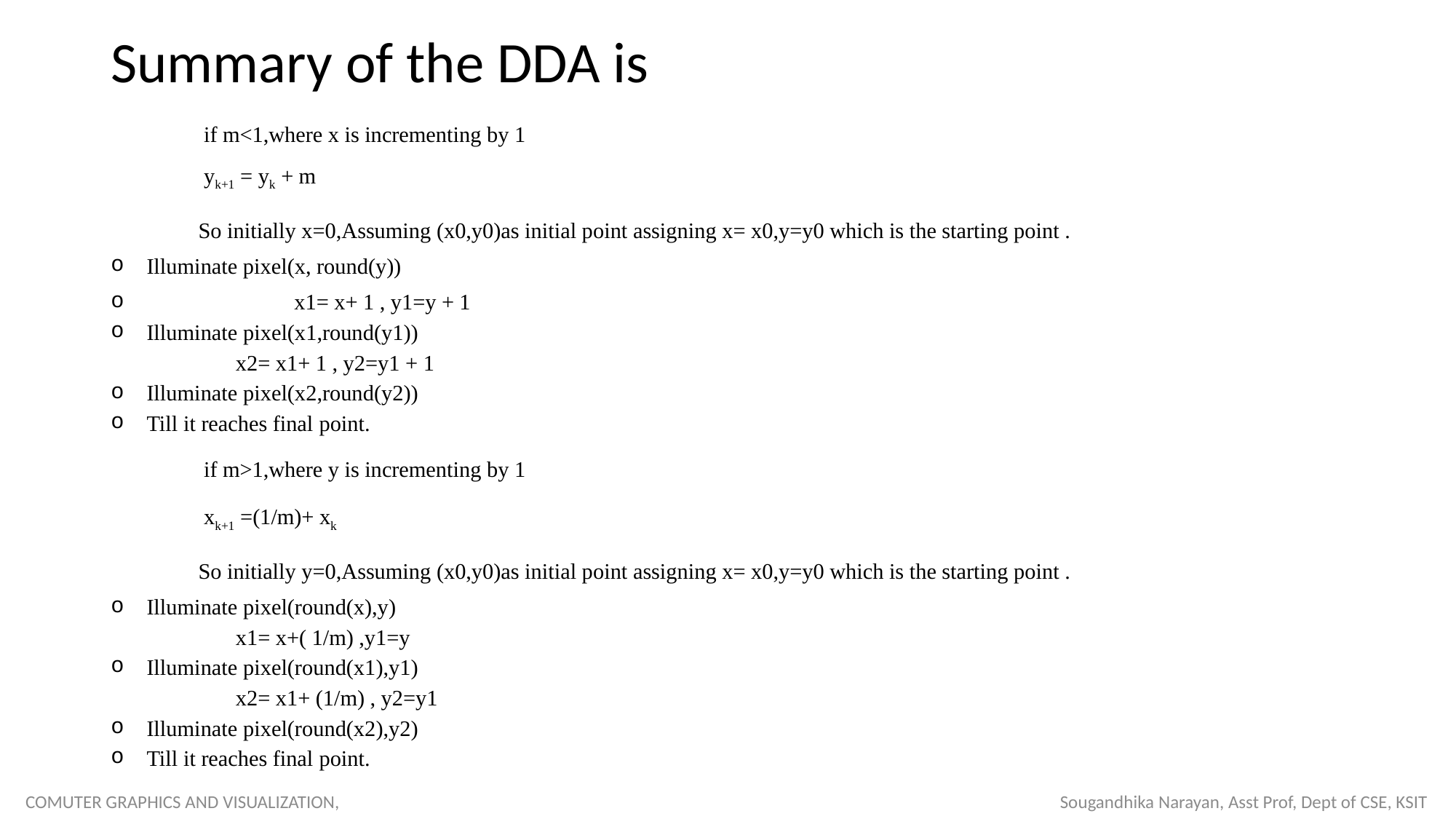

# Summary of the DDA is
 if m<1,where x is incrementing by 1
 yk+1 = yk + m
So initially x=0,Assuming (x0,y0)as initial point assigning x= x0,y=y0 which is the starting point .
Illuminate pixel(x, round(y))
	x1= x+ 1 , y1=y + 1
Illuminate pixel(x1,round(y1))
 x2= x1+ 1 , y2=y1 + 1
Illuminate pixel(x2,round(y2))
Till it reaches final point.
 if m>1,where y is incrementing by 1
 xk+1 =(1/m)+ xk
So initially y=0,Assuming (x0,y0)as initial point assigning x= x0,y=y0 which is the starting point .
Illuminate pixel(round(x),y)
 x1= x+( 1/m) ,y1=y
Illuminate pixel(round(x1),y1)
 x2= x1+ (1/m) , y2=y1
Illuminate pixel(round(x2),y2)
Till it reaches final point.

COMUTER GRAPHICS AND VISUALIZATION,                                                                                                                                                                             Sougandhika Narayan, Asst Prof, Dept of CSE, KSIT